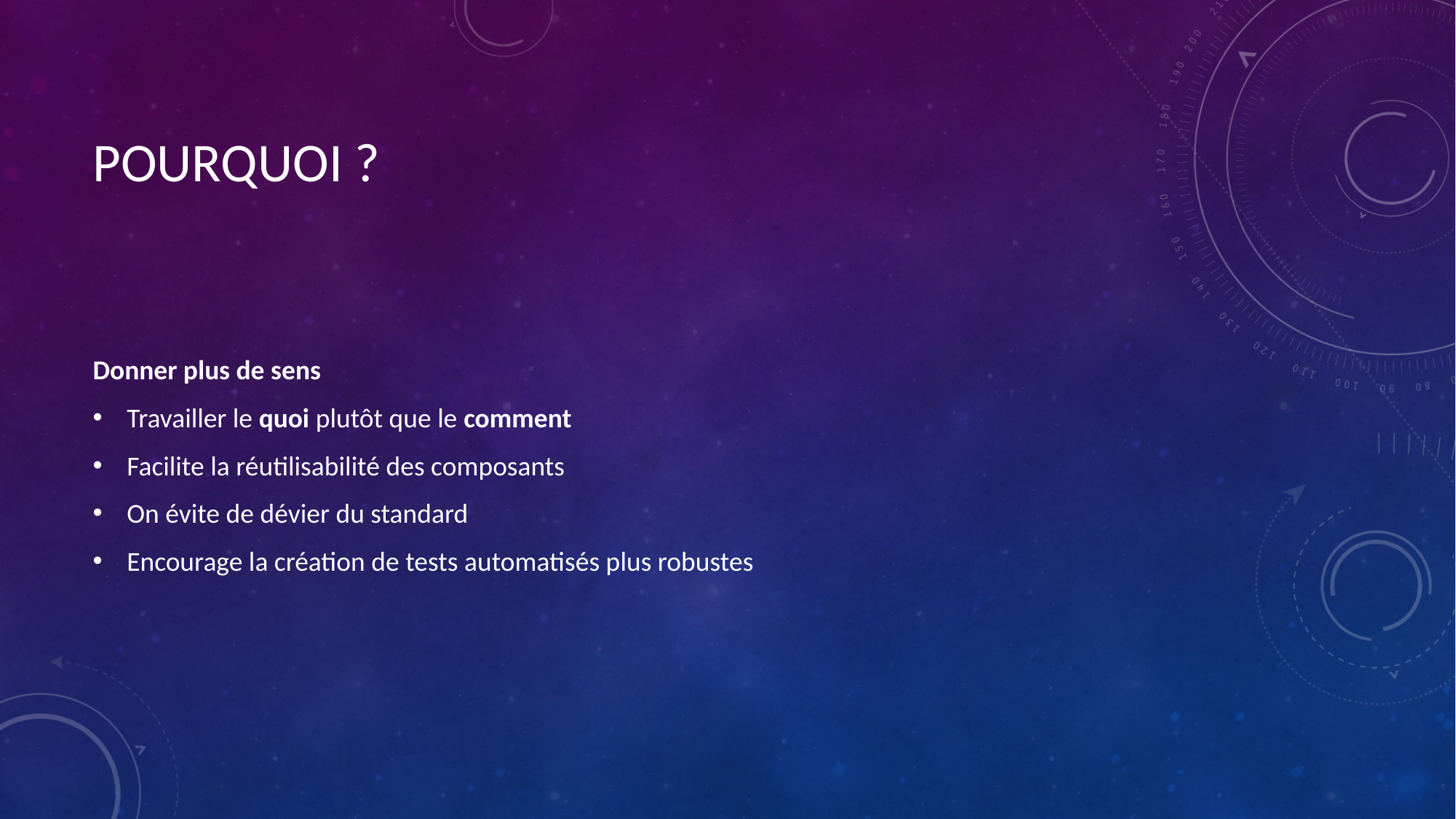

# Pourquoi ?
Donner plus de sens
Travailler le quoi plutôt que le comment
Facilite la réutilisabilité des composants
On évite de dévier du standard
Encourage la création de tests automatisés plus robustes